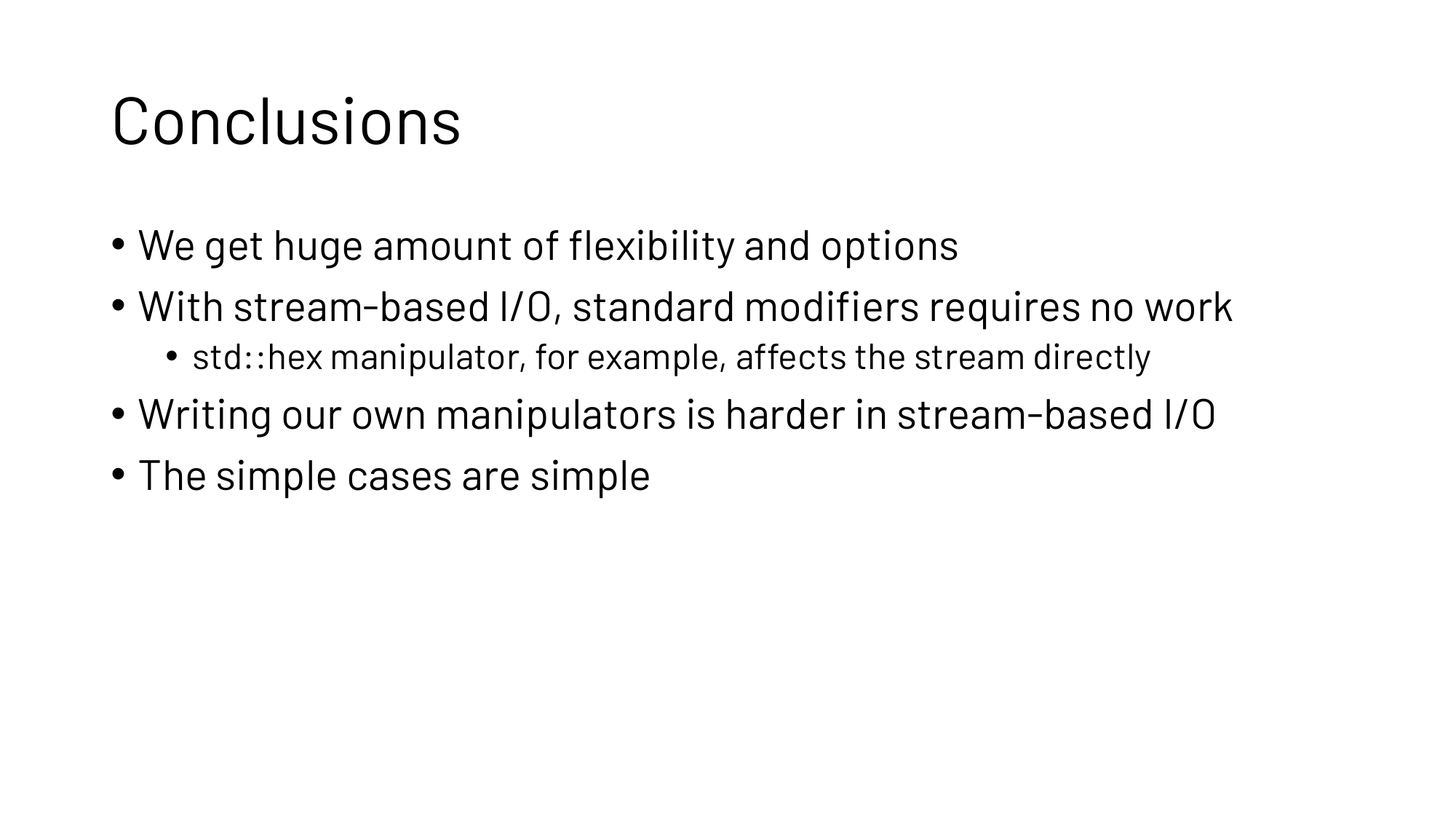

# Conclusions
We get huge amount of flexibility and options
With stream-based I/O, standard modifiers requires no work
std::hex manipulator, for example, affects the stream directly
Writing our own manipulators is harder in stream-based I/O
The simple cases are simple